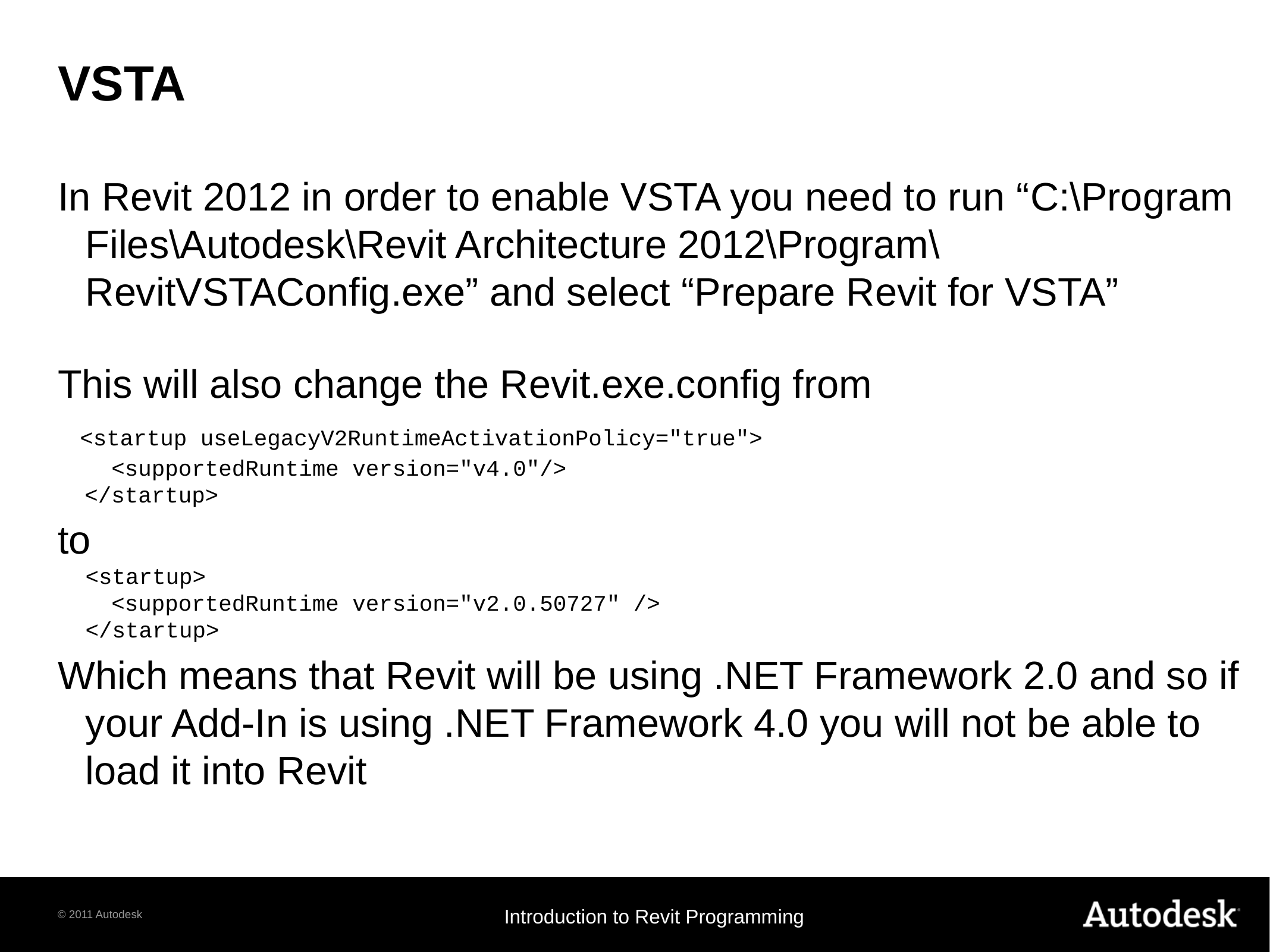

# VSTA
In Revit 2012 in order to enable VSTA you need to run “C:\Program Files\Autodesk\Revit Architecture 2012\Program\RevitVSTAConfig.exe” and select “Prepare Revit for VSTA”

This will also change the Revit.exe.config from
  <startup useLegacyV2RuntimeActivationPolicy="true">
    <supportedRuntime version="v4.0"/>
  </startup>
to
	<startup>
    <supportedRuntime version="v2.0.50727" />
	</startup>
Which means that Revit will be using .NET Framework 2.0 and so if your Add-In is using .NET Framework 4.0 you will not be able to load it into Revit